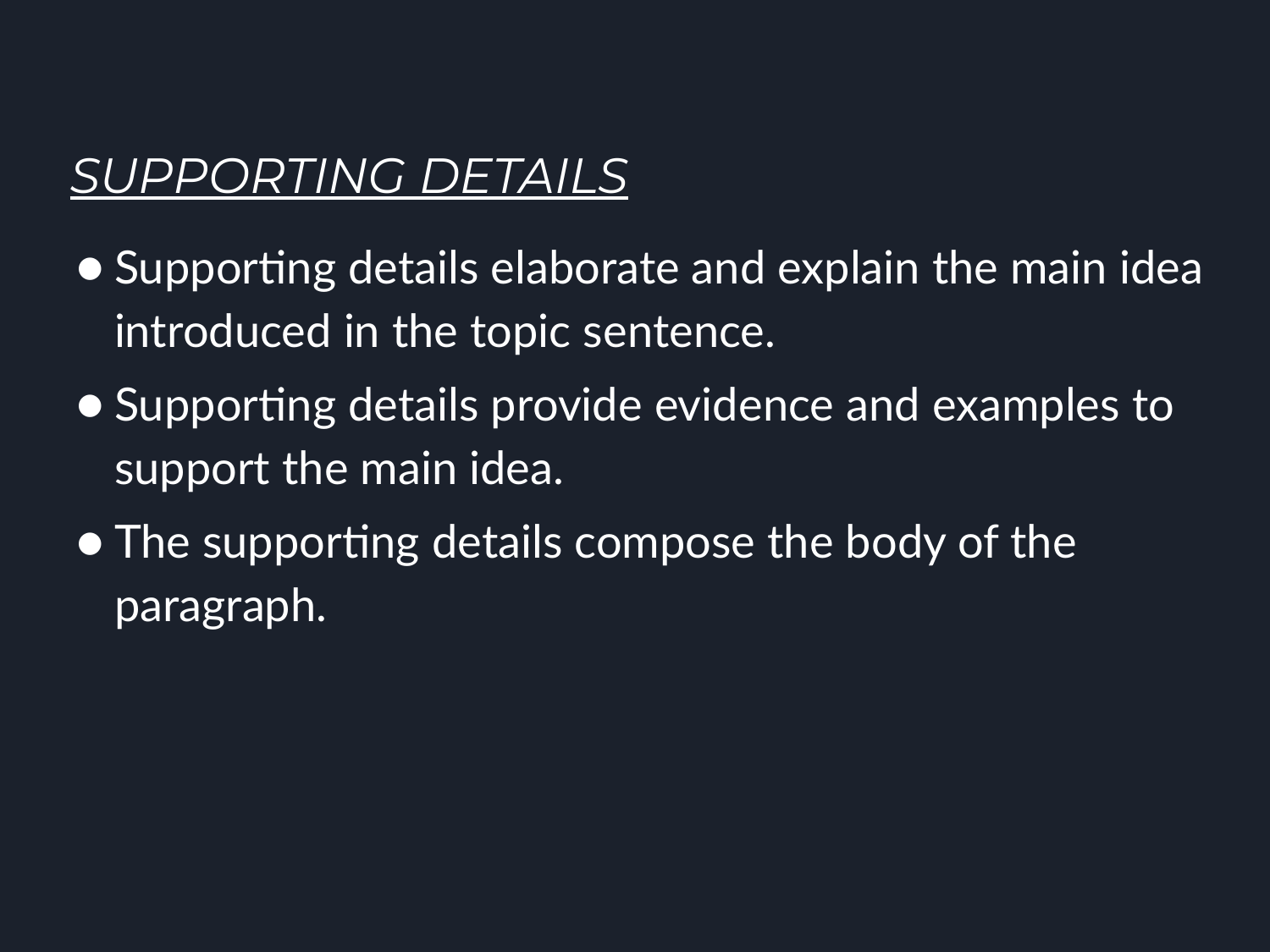

# SUPPORTING DETAILS
Supporting details elaborate and explain the main idea introduced in the topic sentence.
Supporting details provide evidence and examples to support the main idea.
The supporting details compose the body of the paragraph.